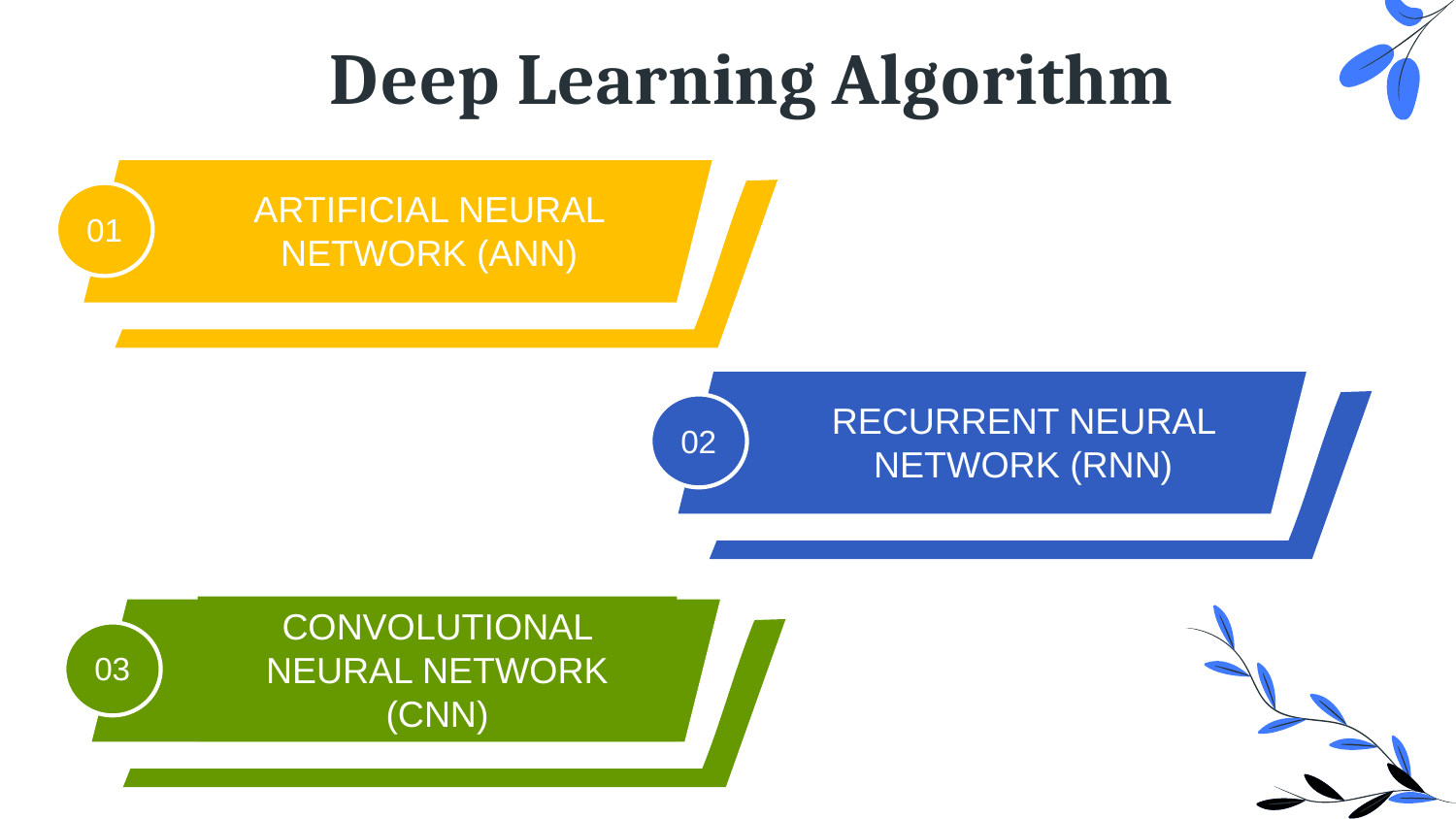

Deep Learning Algorithm

01
ARTIFICIAL NEURAL NETWORK (ANN)

02
RECURRENT NEURAL NETWORK (RNN)

03
CONVOLUTIONAL NEURAL NETWORK (CNN)
www.pantechsolutions.net